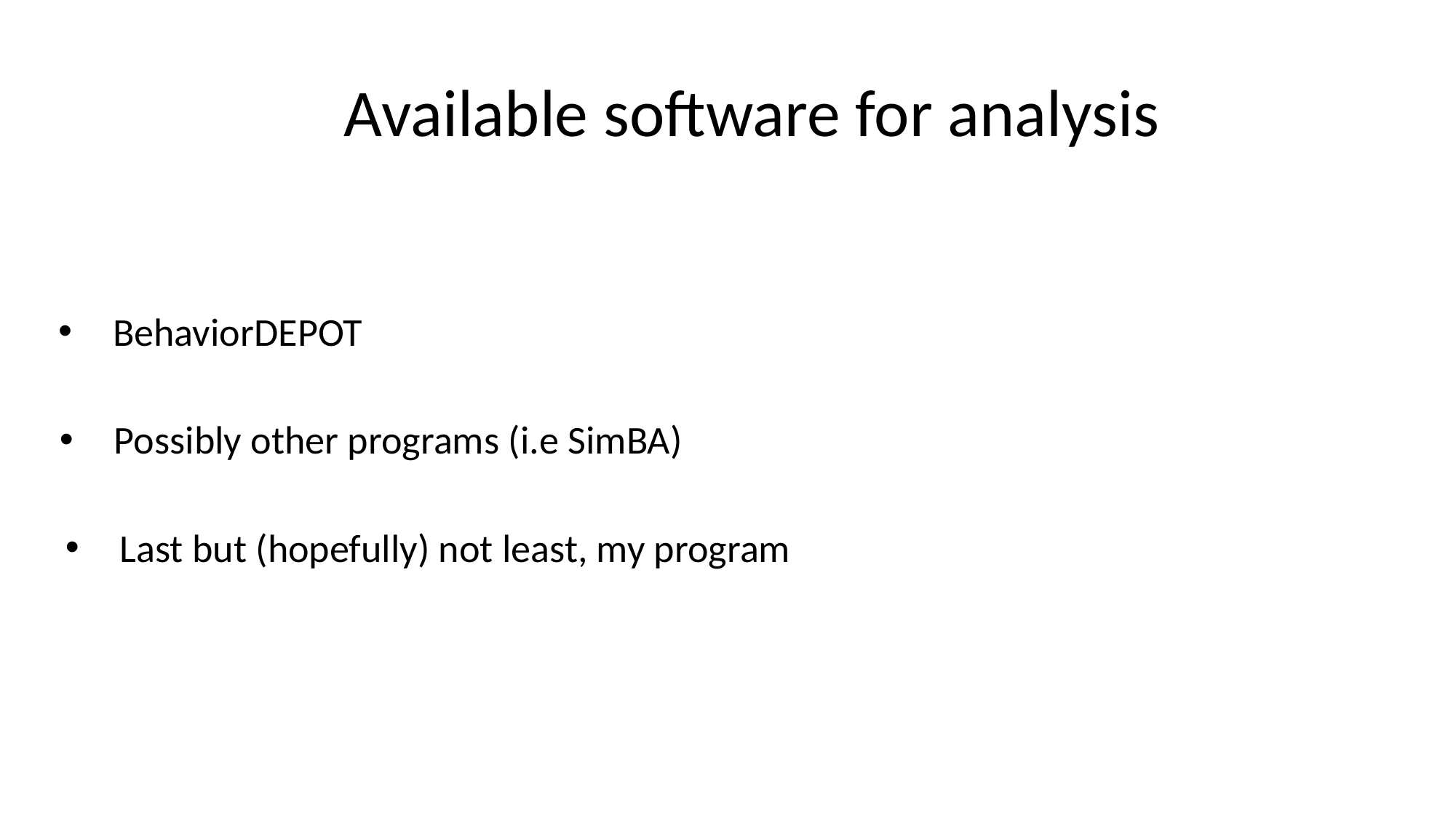

# Available software for analysis
BehaviorDEPOT
Possibly other programs (i.e SimBA)
Last but (hopefully) not least, my program